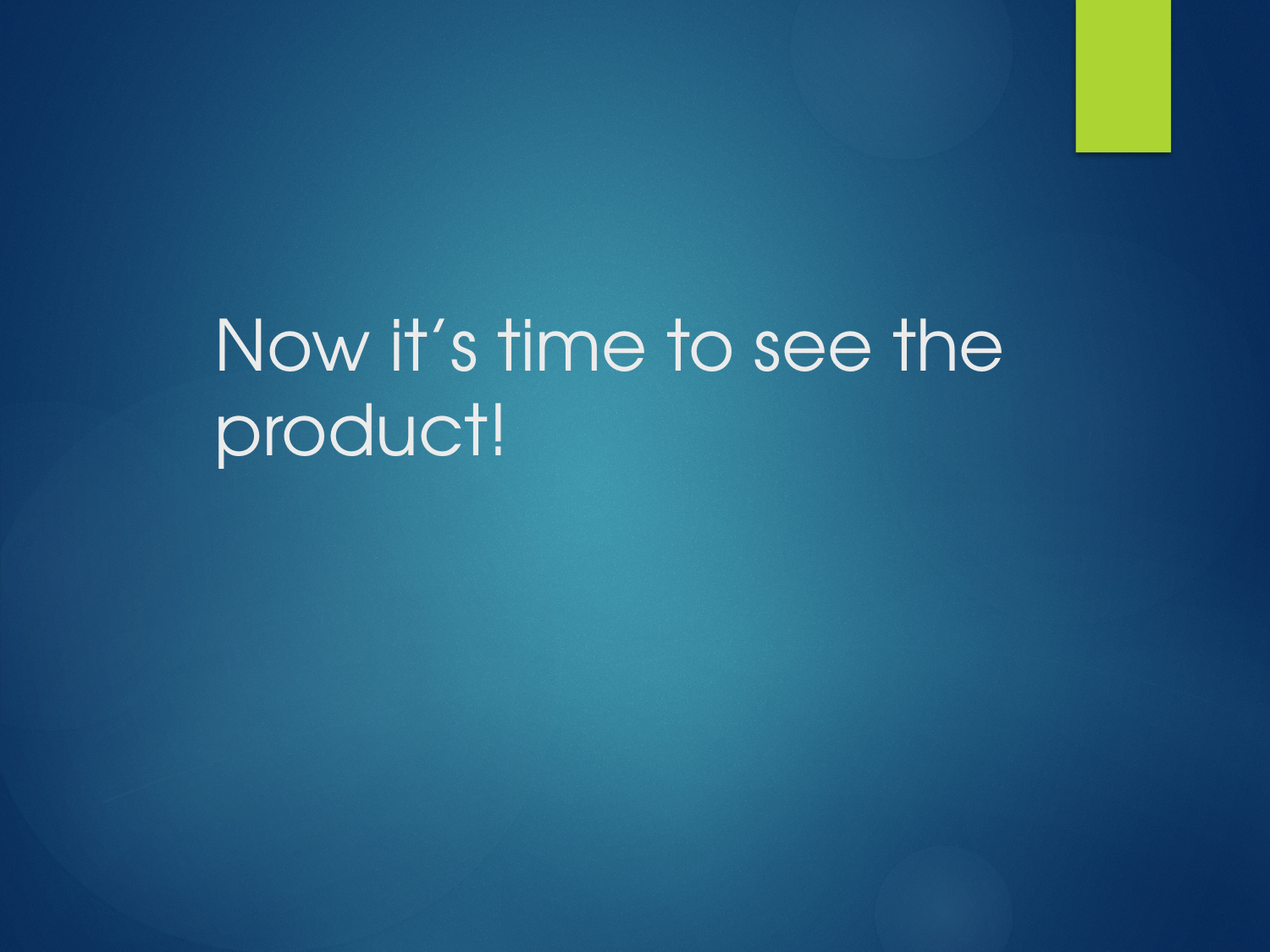

# Now it’s time to see the product!